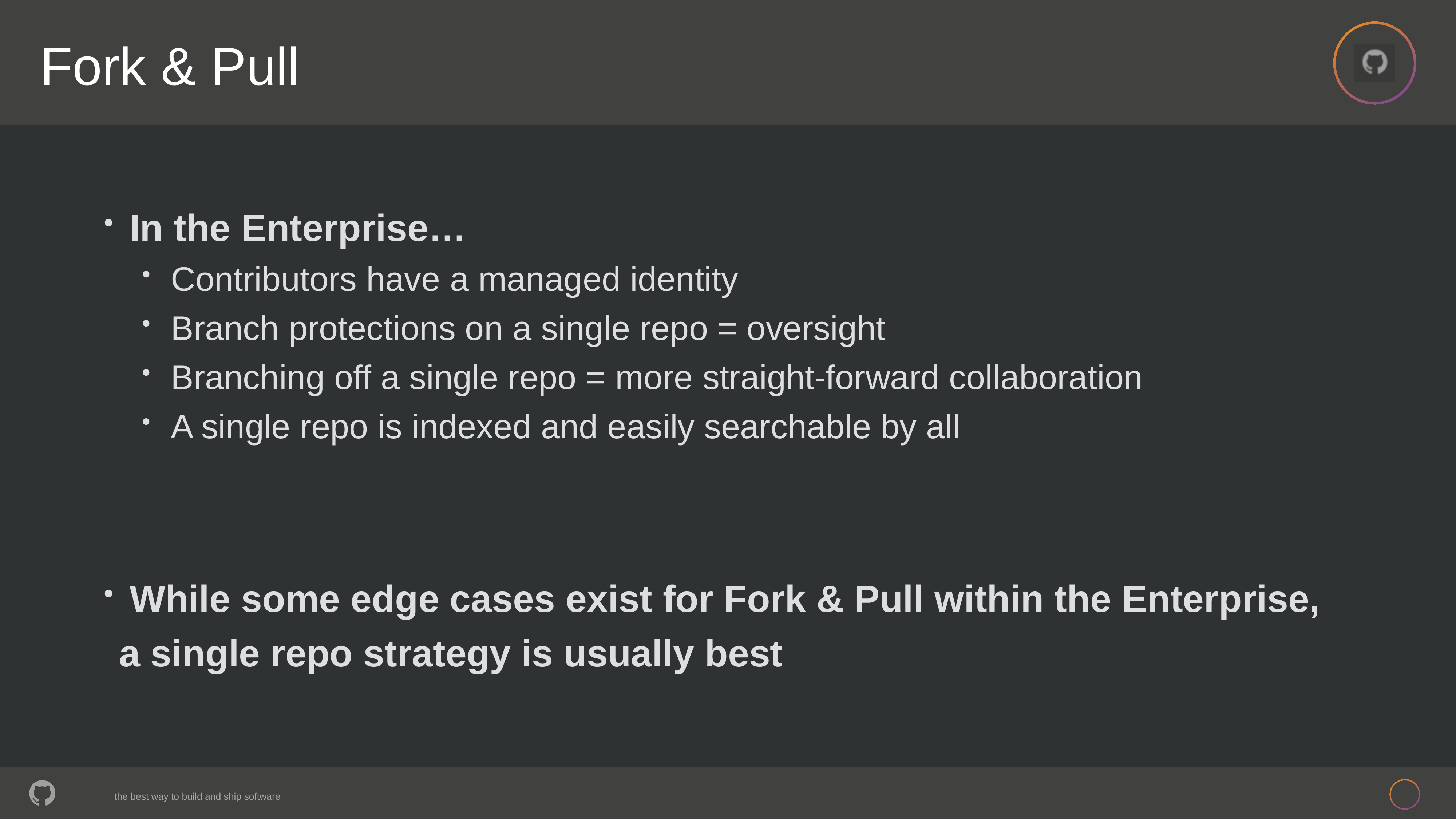

# Fork & Pull
 In the Enterprise…
Contributors have a managed identity
Branch protections on a single repo = oversight
Branching off a single repo = more straight-forward collaboration
A single repo is indexed and easily searchable by all

 While some edge cases exist for Fork & Pull within the Enterprise, a single repo strategy is usually best
44